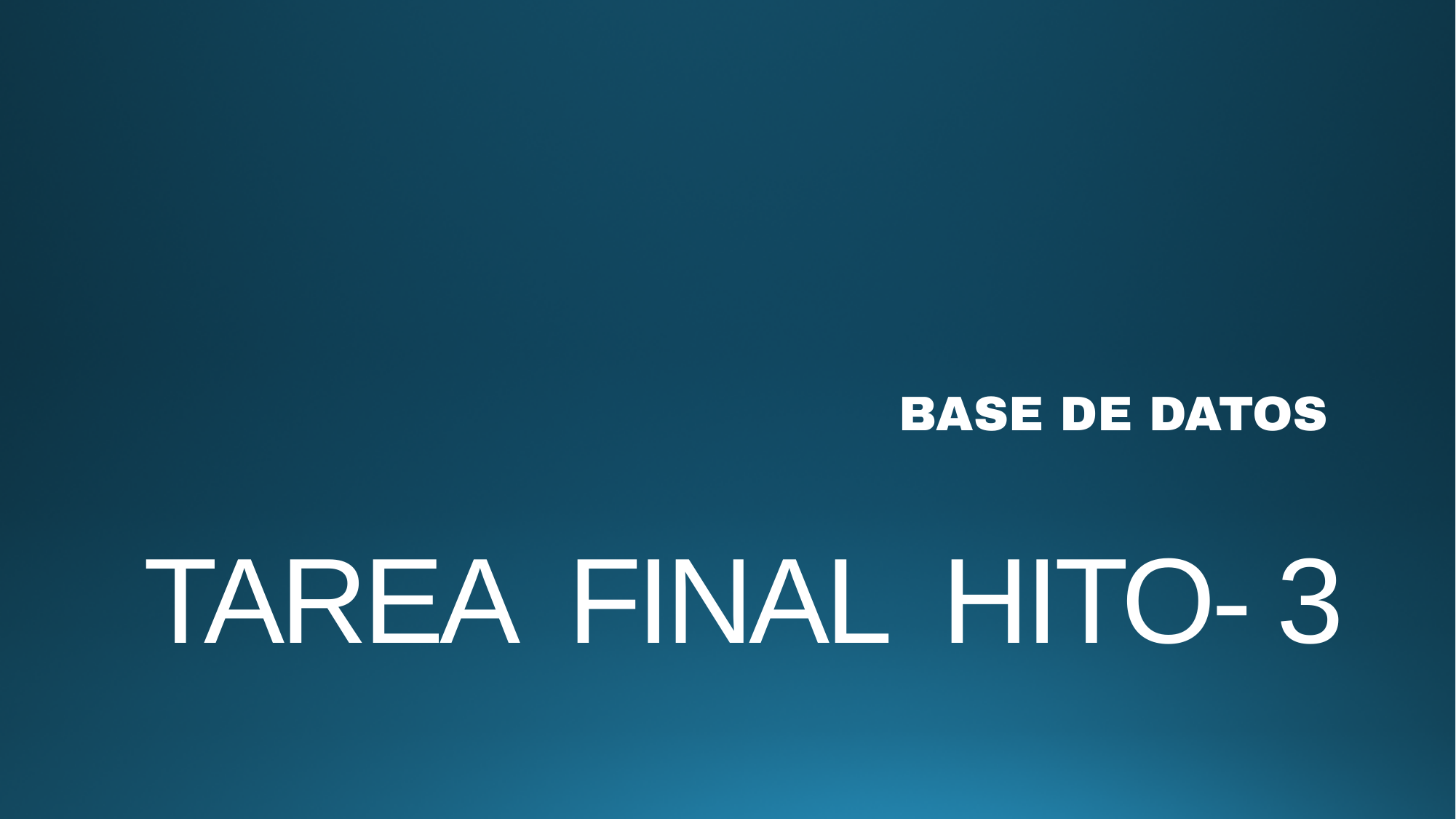

BASE DE DATOS

# TAREA  FINAL  HITO- 3